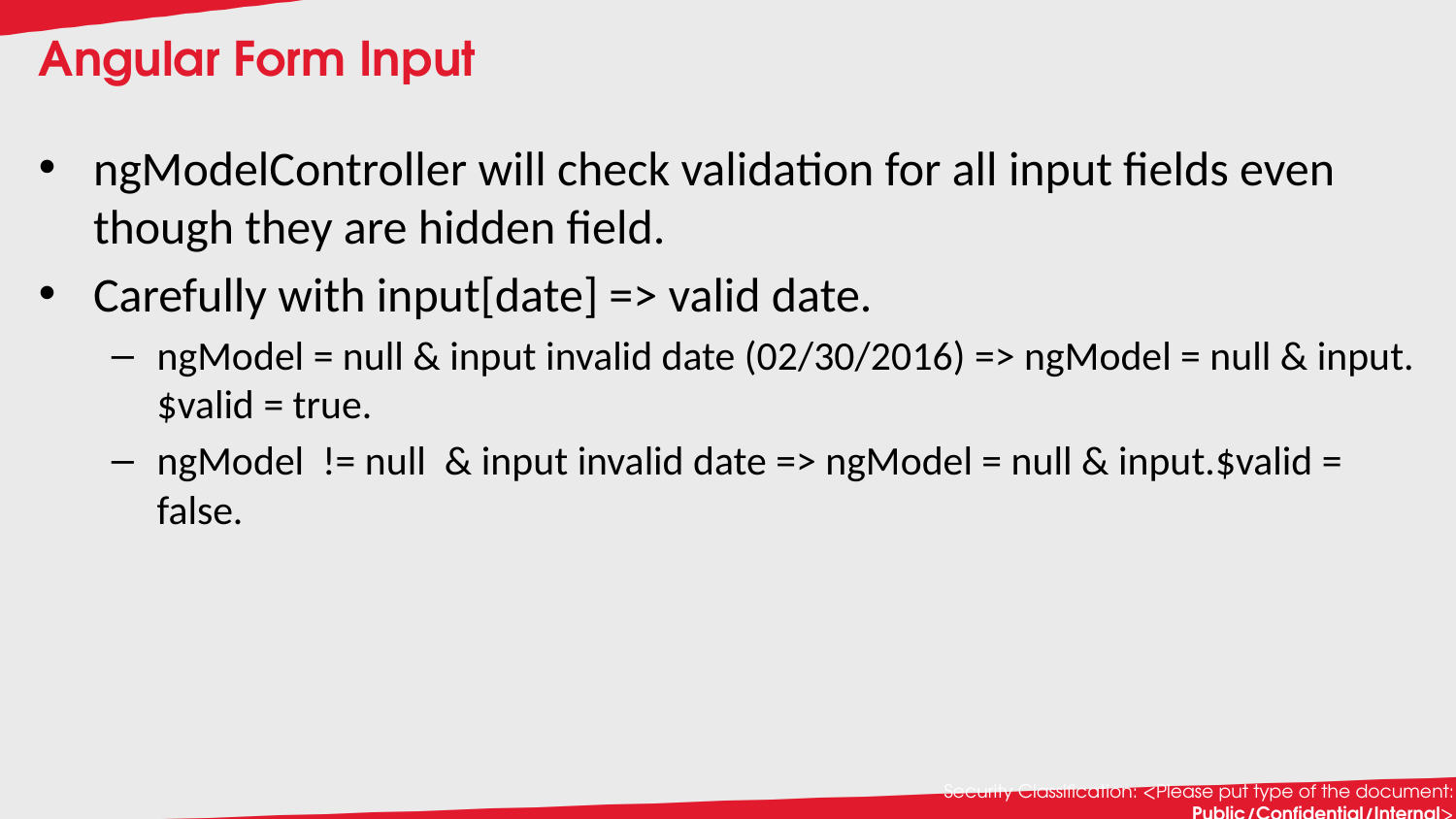

# Angular Form Input
ngModelController will check validation for all input fields even though they are hidden field.
Carefully with input[date] => valid date.
ngModel = null & input invalid date (02/30/2016) => ngModel = null & input.$valid = true.
ngModel  != null  & input invalid date => ngModel = null & input.$valid = false.